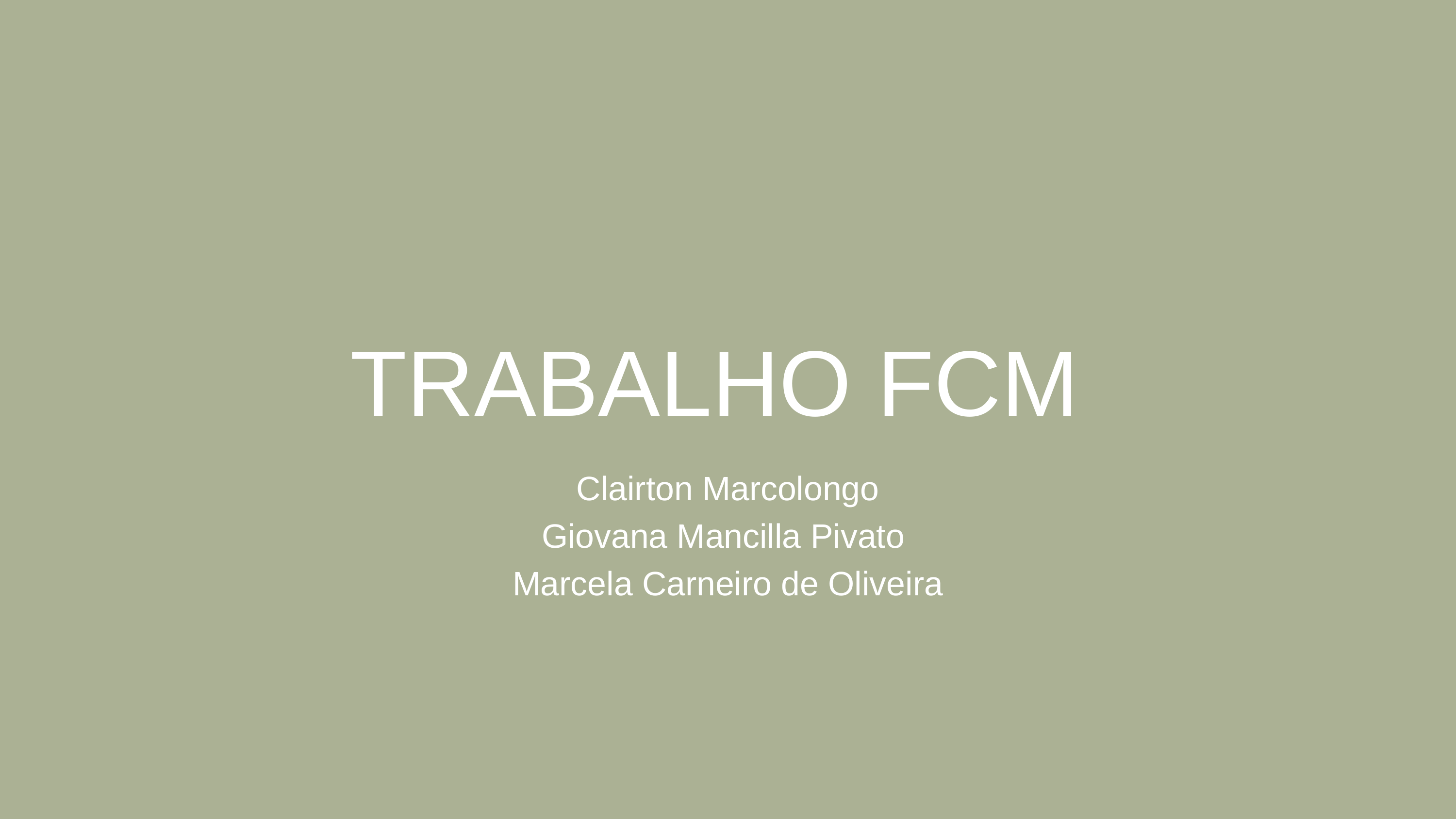

TRABALHO FCM
Clairton Marcolongo
Giovana Mancilla Pivato
Marcela Carneiro de Oliveira